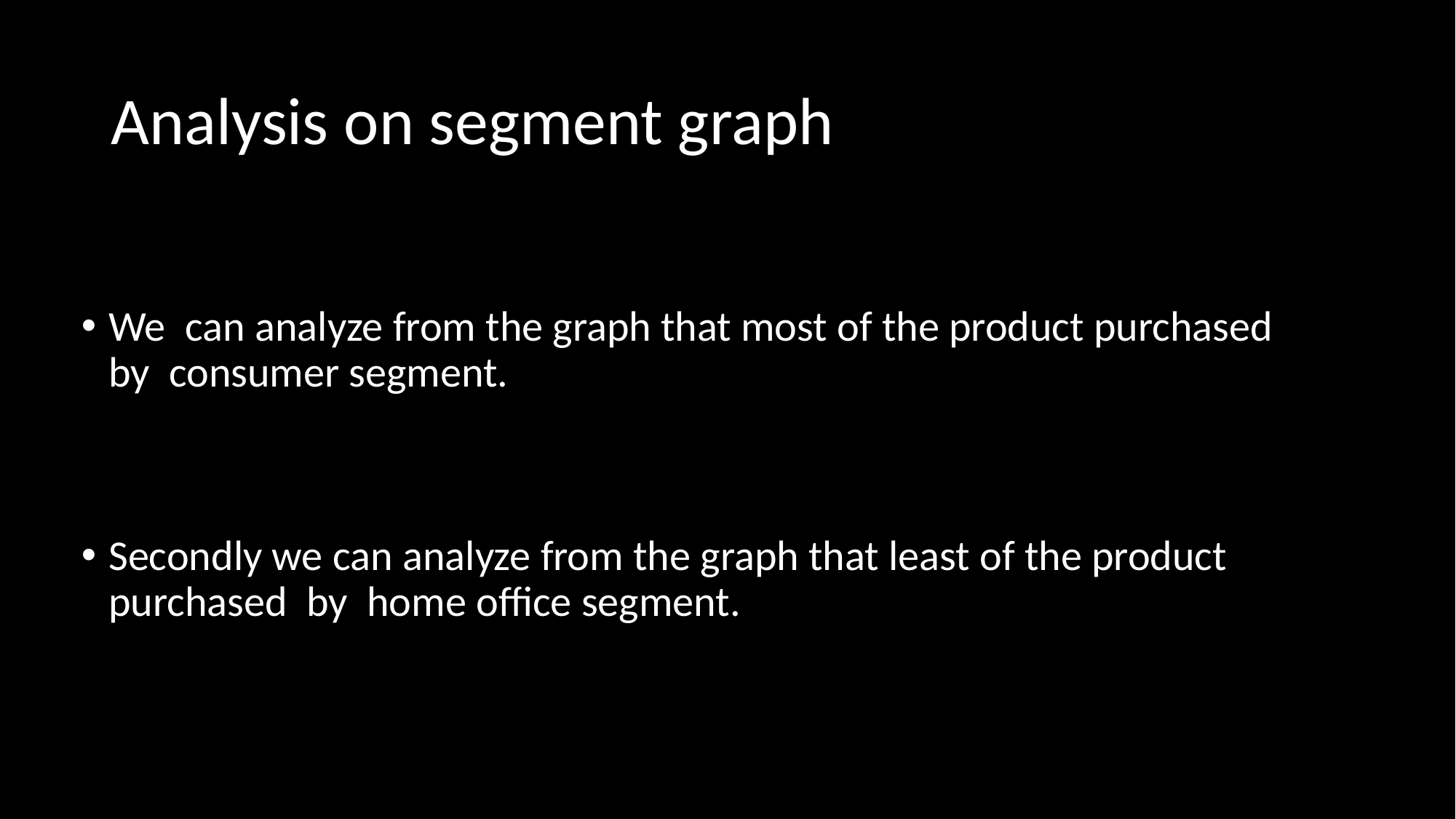

# Analysis on segment graph
We  can analyze from the graph that most of the product purchased by  consumer segment.

Secondly we can analyze from the graph that least of the product purchased  by  home office segment.